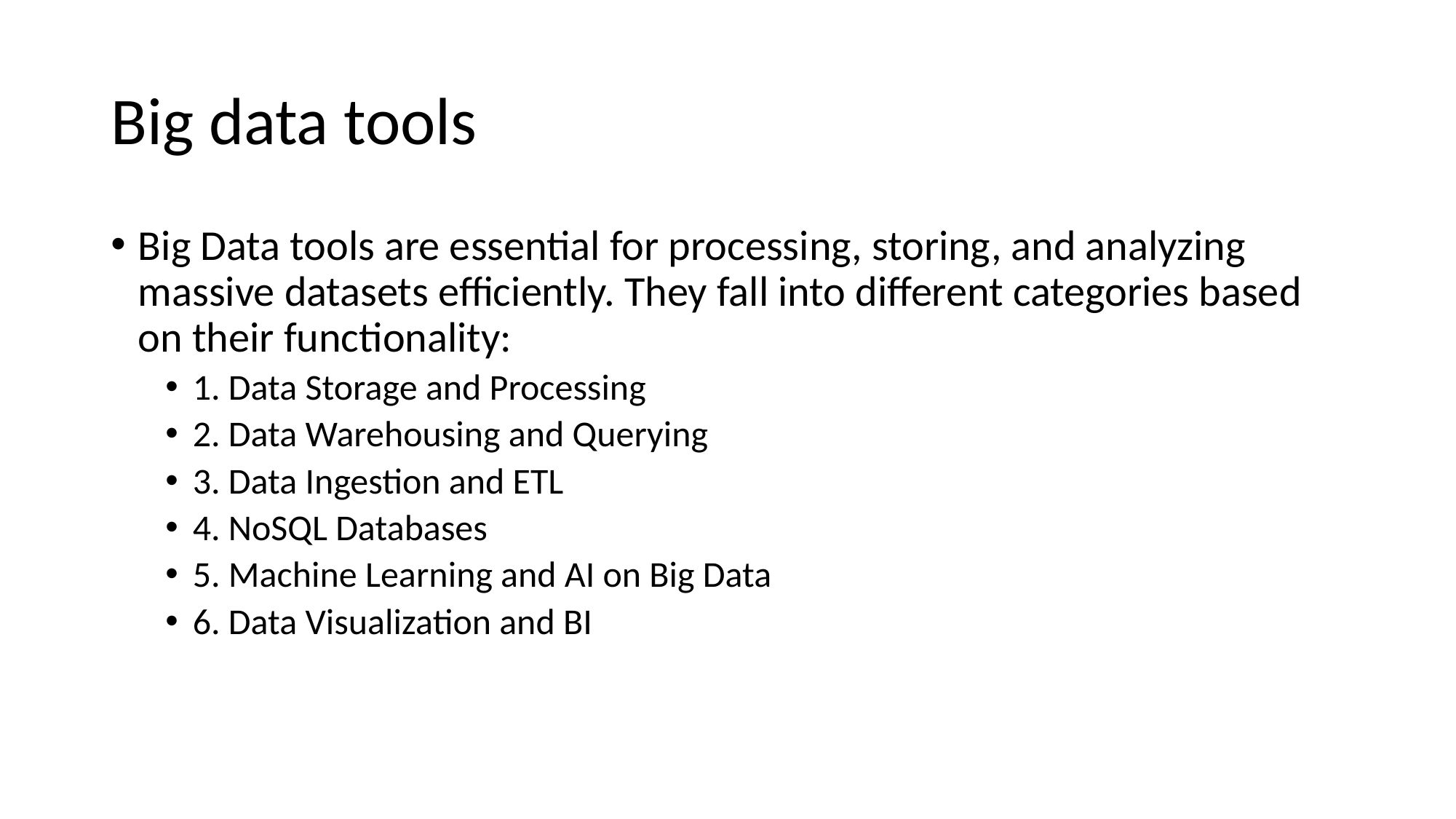

# Big data tools
Big Data tools are essential for processing, storing, and analyzing massive datasets efficiently. They fall into different categories based on their functionality:
1. Data Storage and Processing
2. Data Warehousing and Querying
3. Data Ingestion and ETL
4. NoSQL Databases
5. Machine Learning and AI on Big Data
6. Data Visualization and BI